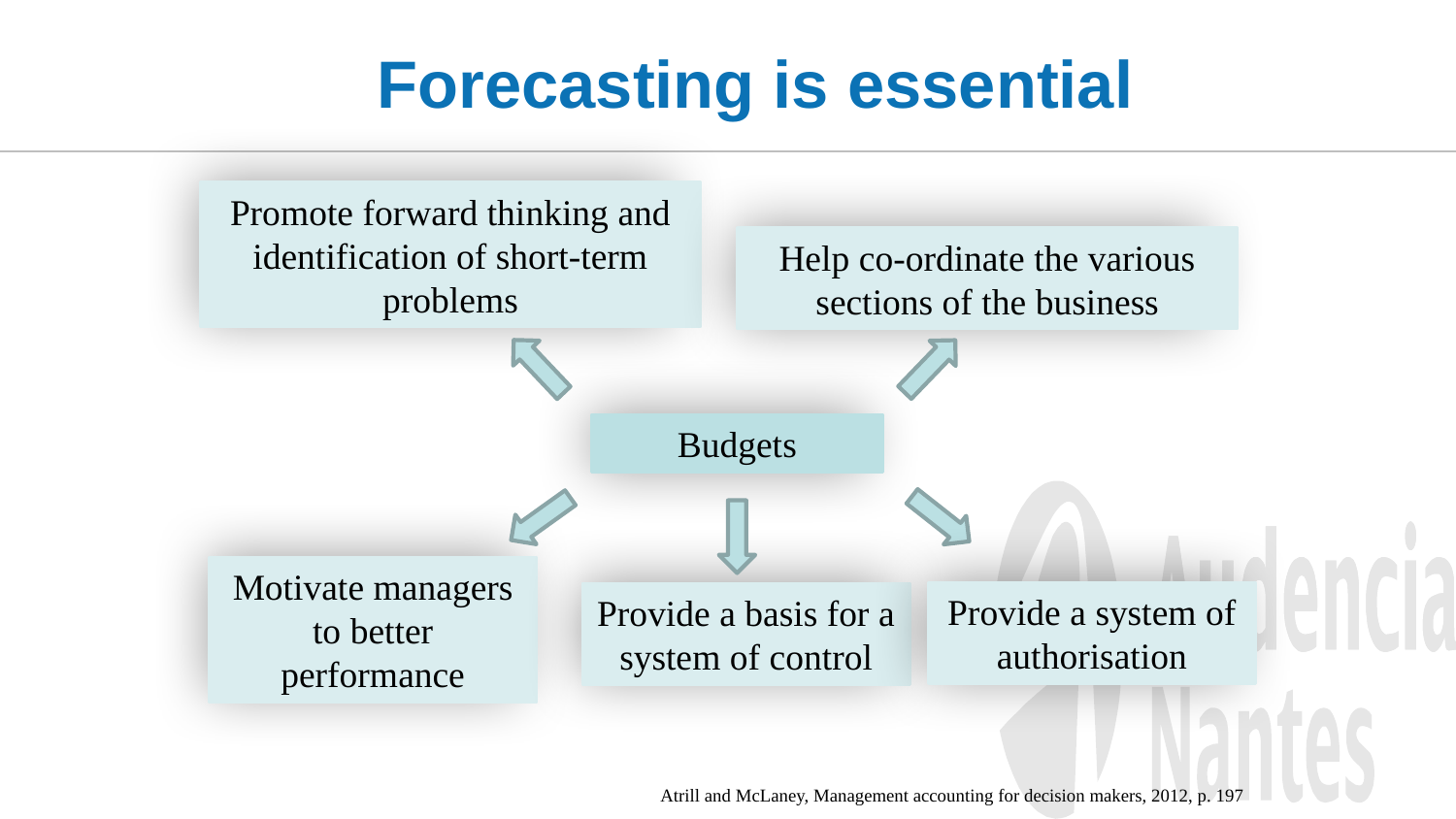

Forecasting is essential
Promote forward thinking and identification of short-term problems
Help co-ordinate the various sections of the business

Budgets

Motivate managers to better performance
Provide a system of authorisation
Provide a basis for a system of control
Atrill and McLaney, Management accounting for decision makers, 2012, p. 197